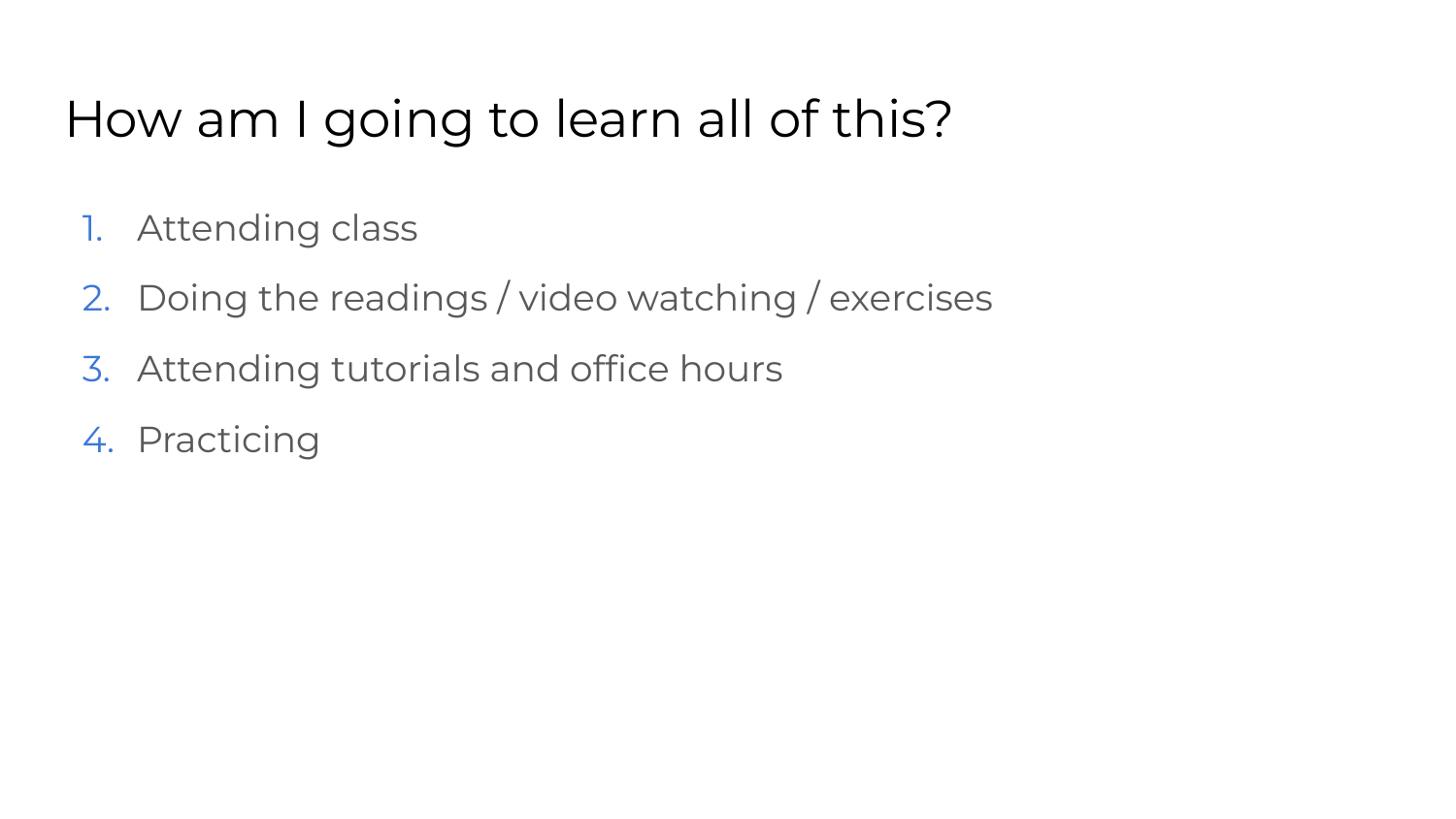

# How am I going to learn all of this?
Attending class
Doing the readings / video watching / exercises
Attending tutorials and office hours
Practicing